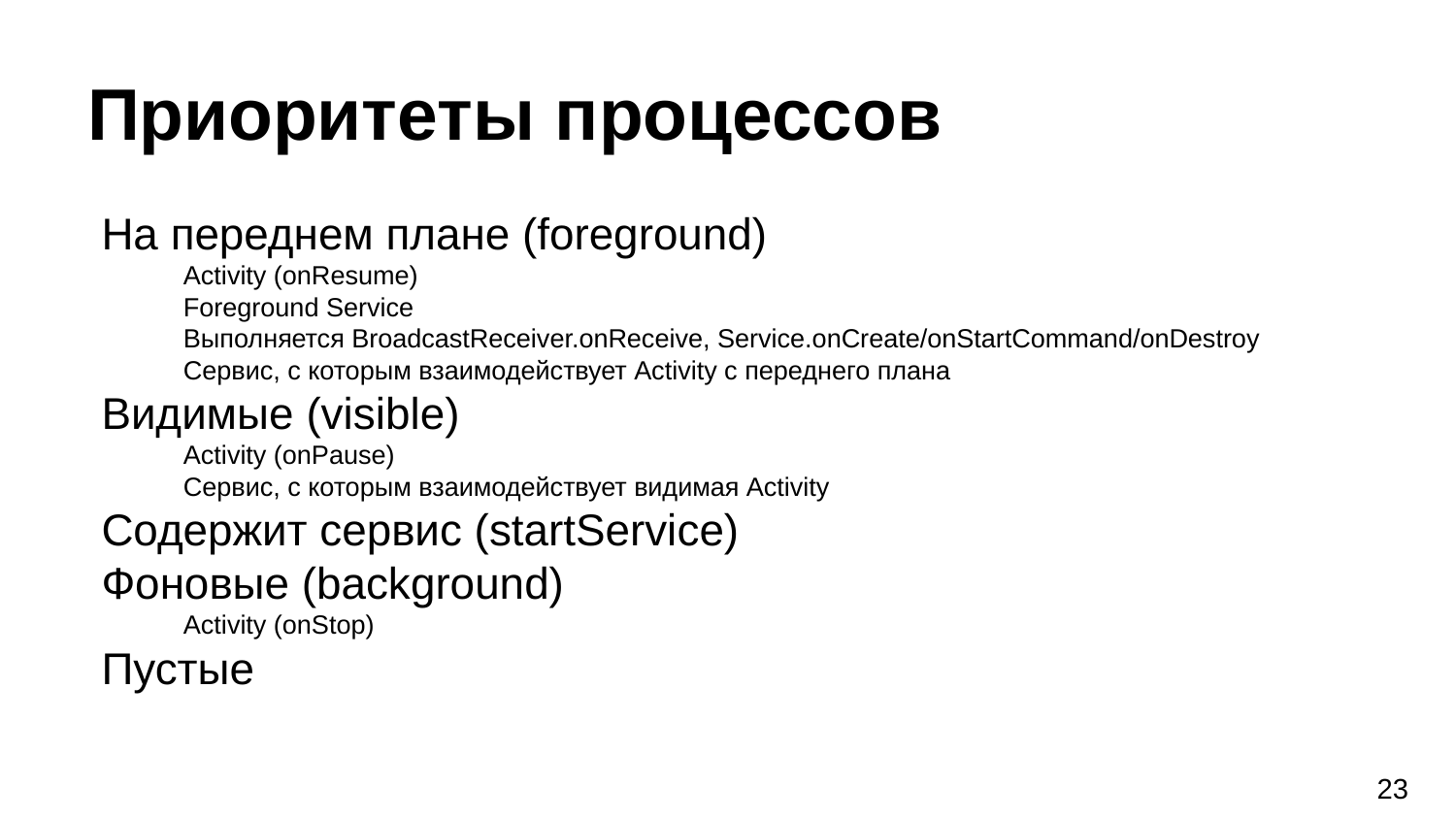

# Приоритеты процессов
На переднем плане (foreground)
Activity (onResume)
Foreground Service
Выполняется BroadcastReceiver.onReceive, Service.onCreate/onStartCommand/onDestroy
Сервис, с которым взаимодействует Activity с переднего плана
Видимые (visible)
Activity (onPause)
Сервис, с которым взаимодействует видимая Activity
Содержит сервис (startService)
Фоновые (background)
Activity (onStop)
Пустые
23